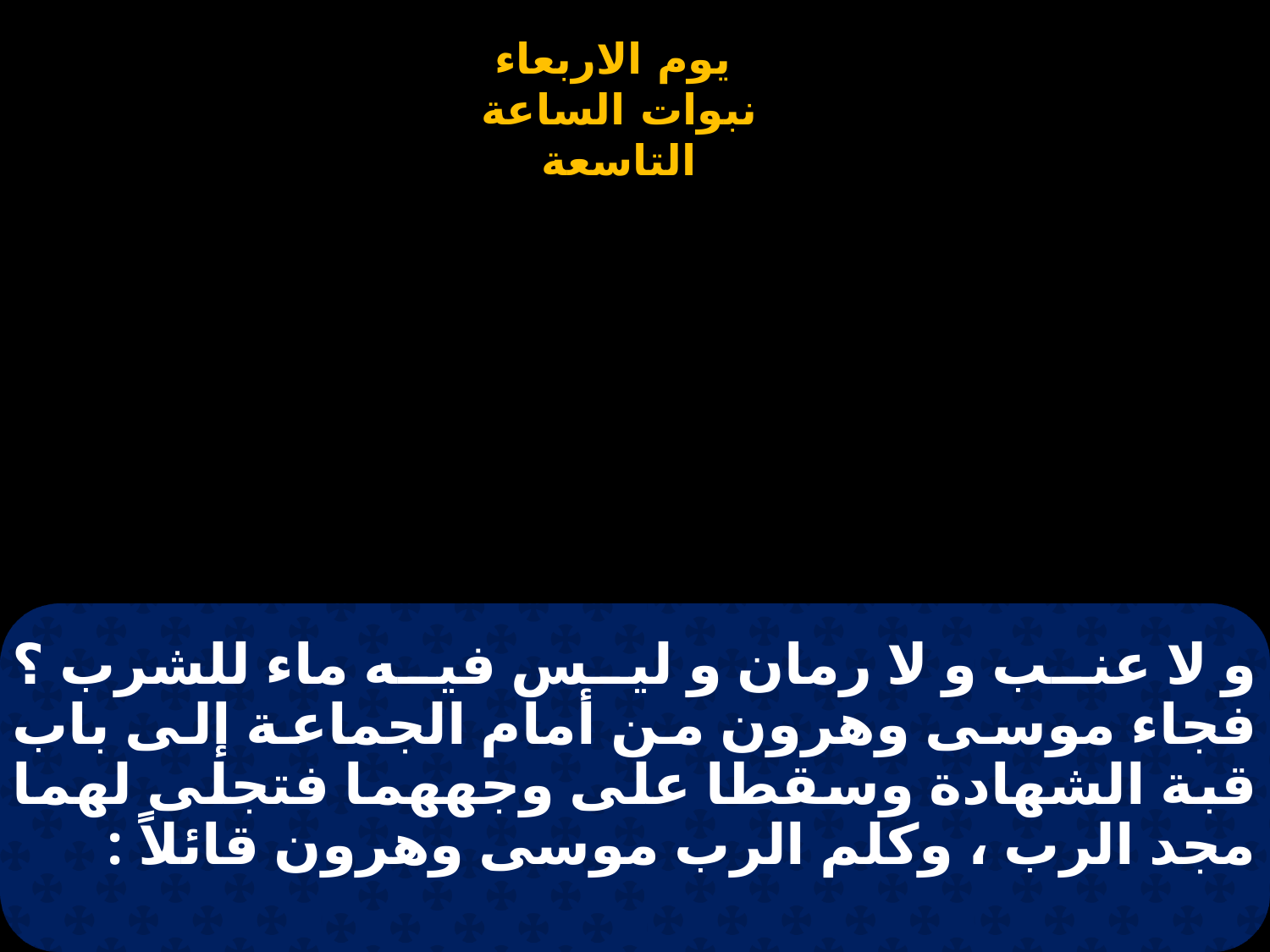

# و لا عنب و لا رمان و ليس فيه ماء للشرب ؟ فجاء موسى وهرون من أمام الجماعة إلى باب قبة الشهادة وسقطا على وجههما فتجلى لهما مجد الرب ، وكلم الرب موسى وهرون قائلاً :